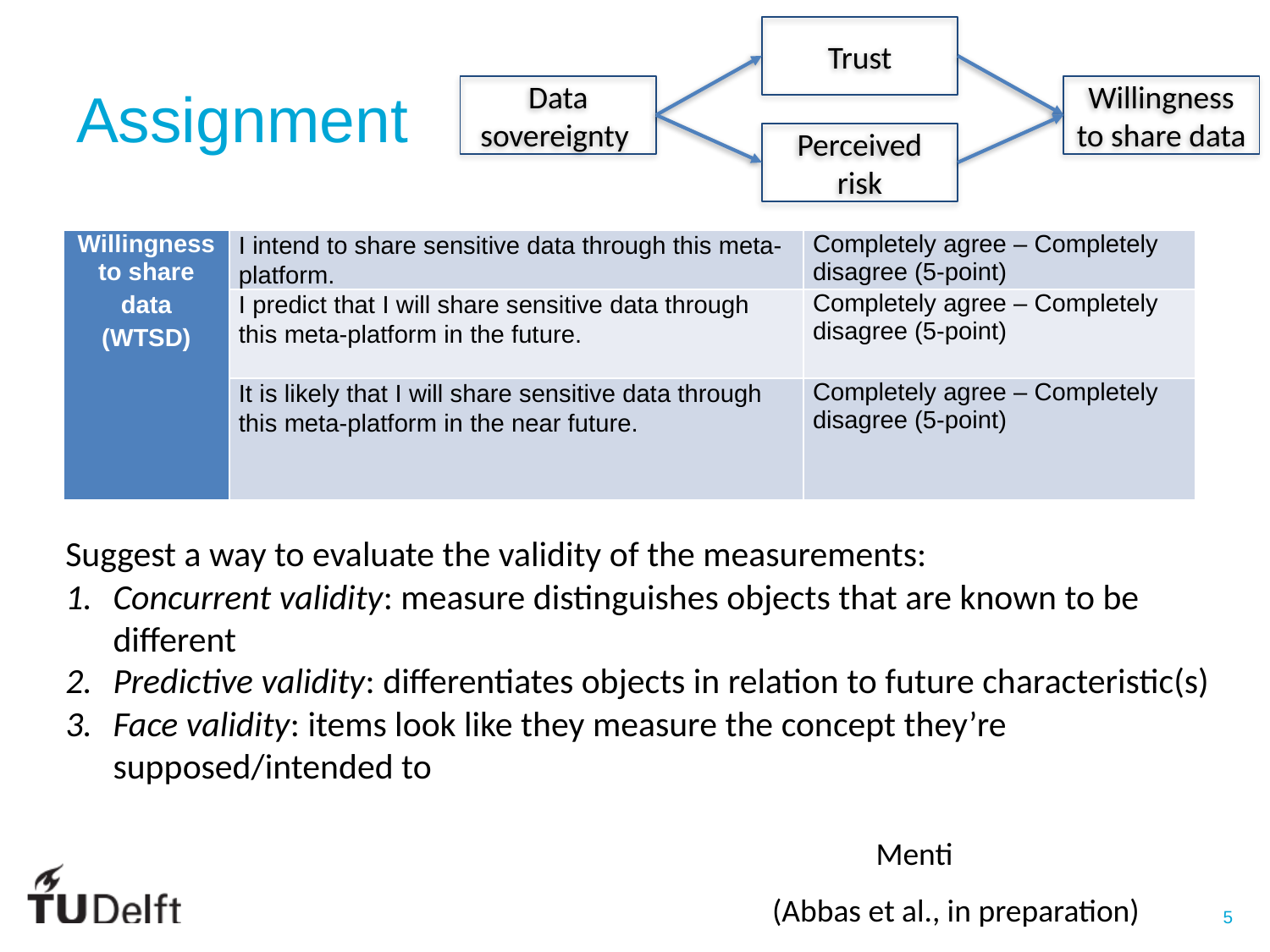

Trust
# Assignment
Willingness to share data
Data sovereignty
Perceived risk
| Willingness to share data (WTSD) | I intend to share sensitive data through this meta-platform. | Completely agree – Completely disagree (5-point) |
| --- | --- | --- |
|  | I predict that I will share sensitive data through this meta-platform in the future. | Completely agree – Completely disagree (5-point) |
|  | It is likely that I will share sensitive data through this meta-platform in the near future. | Completely agree – Completely disagree (5-point) |
Suggest a way to evaluate the validity of the measurements:
Concurrent validity: measure distinguishes objects that are known to be different
Predictive validity: differentiates objects in relation to future characteristic(s)
Face validity: items look like they measure the concept they’re supposed/intended to
Menti
(Abbas et al., in preparation)